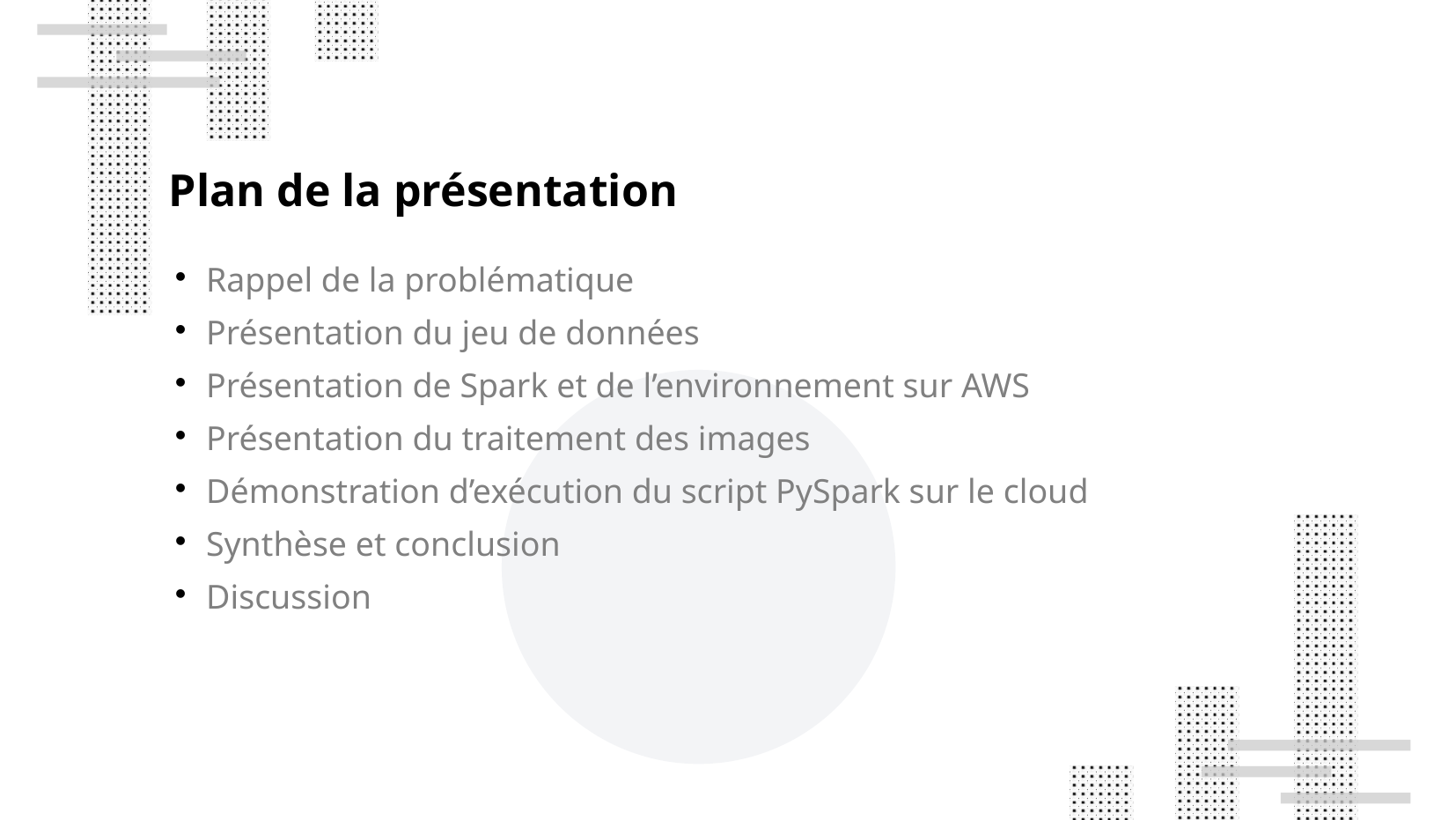

Plan de la présentation
Rappel de la problématique
Présentation du jeu de données
Présentation de Spark et de l’environnement sur AWS
Présentation du traitement des images
Démonstration d’exécution du script PySpark sur le cloud
Synthèse et conclusion
Discussion